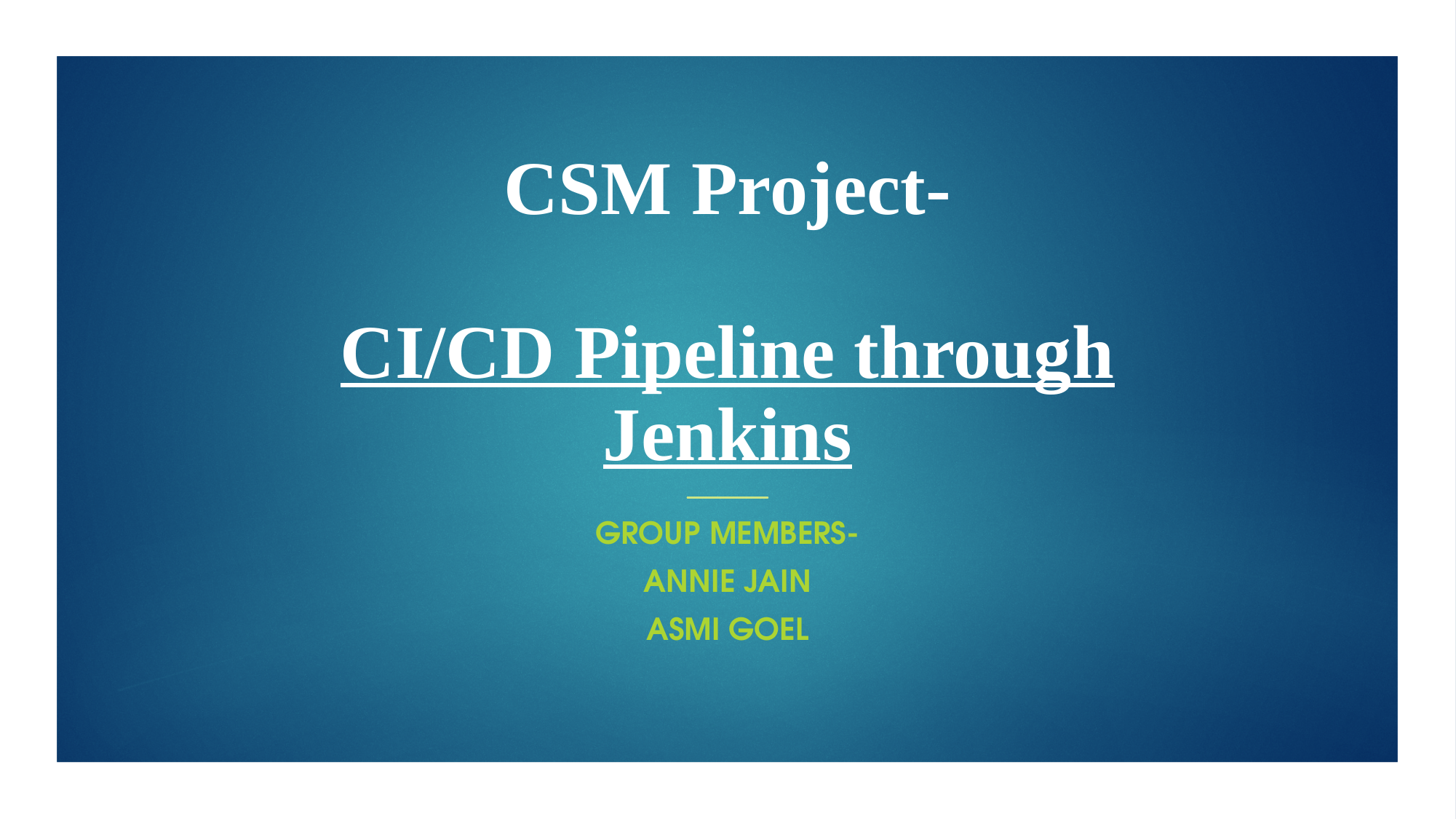

# CSM Project- CI/CD Pipeline through Jenkins
Group members-
Annie jain
Asmi goel